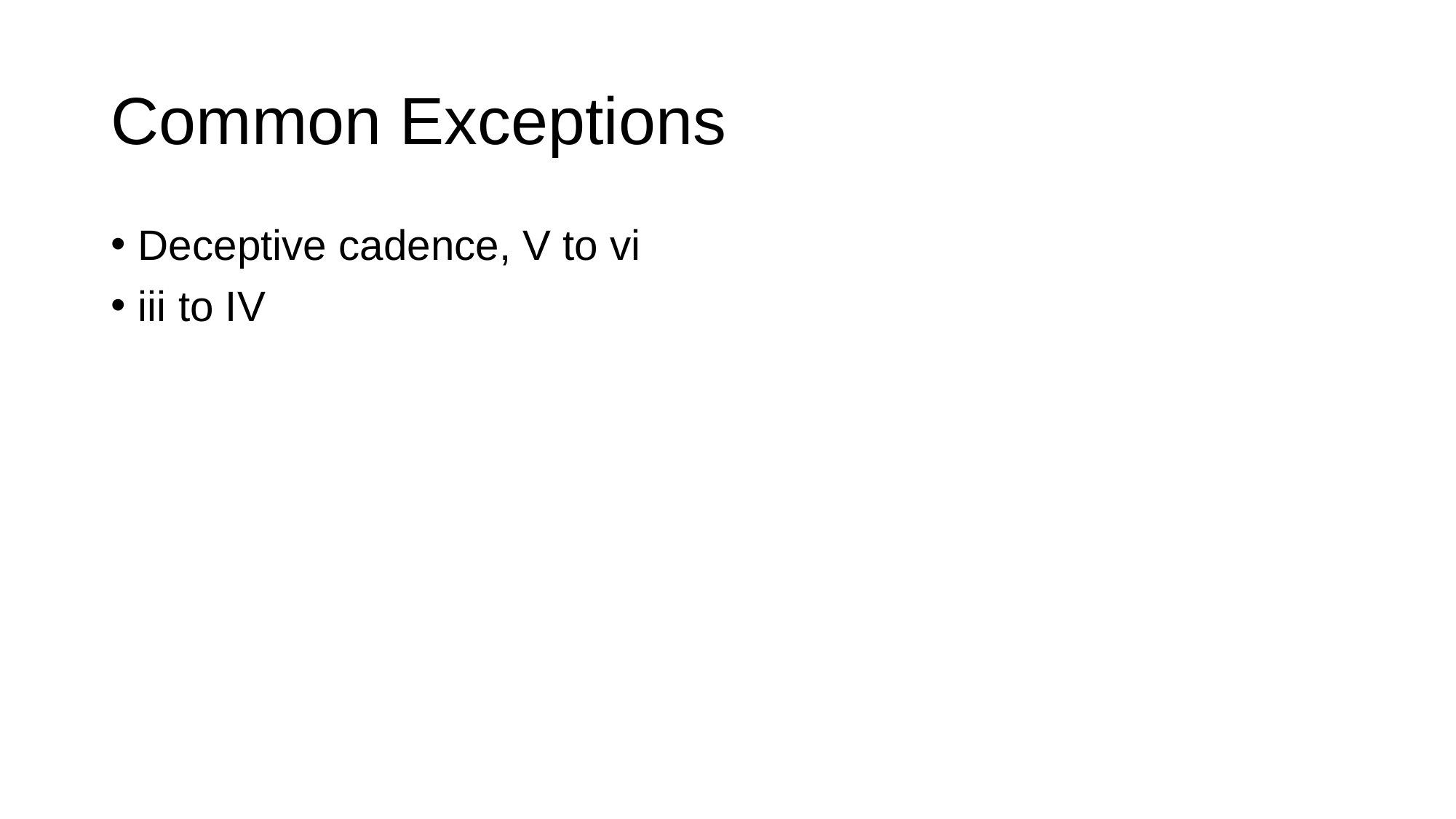

# Common Exceptions
Deceptive cadence, V to vi
iii to IV